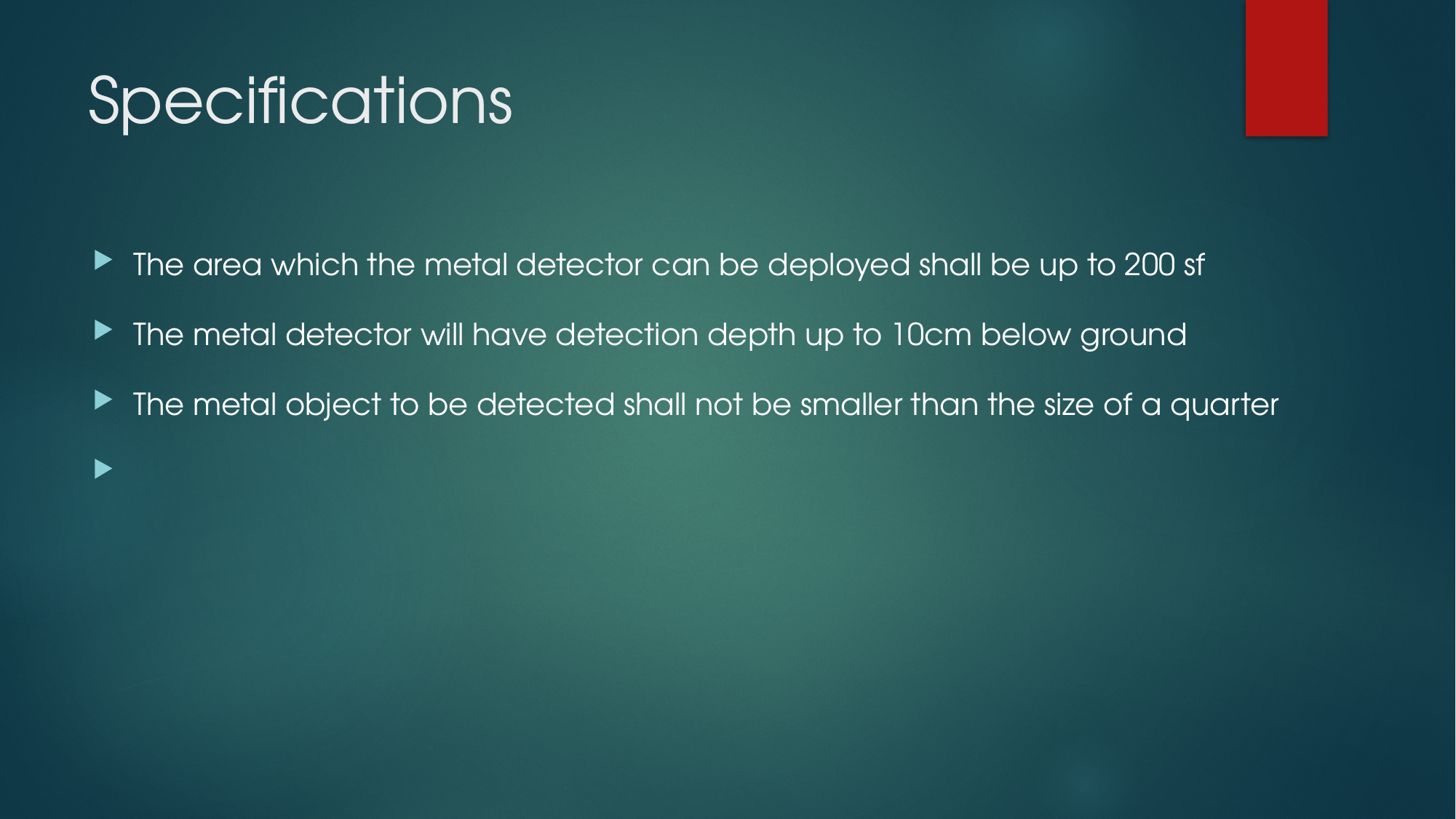

# Specifications
The area which the metal detector can be deployed shall be up to 200 sf
The metal detector will have detection depth up to 10cm below ground
The metal object to be detected shall not be smaller than the size of a quarter